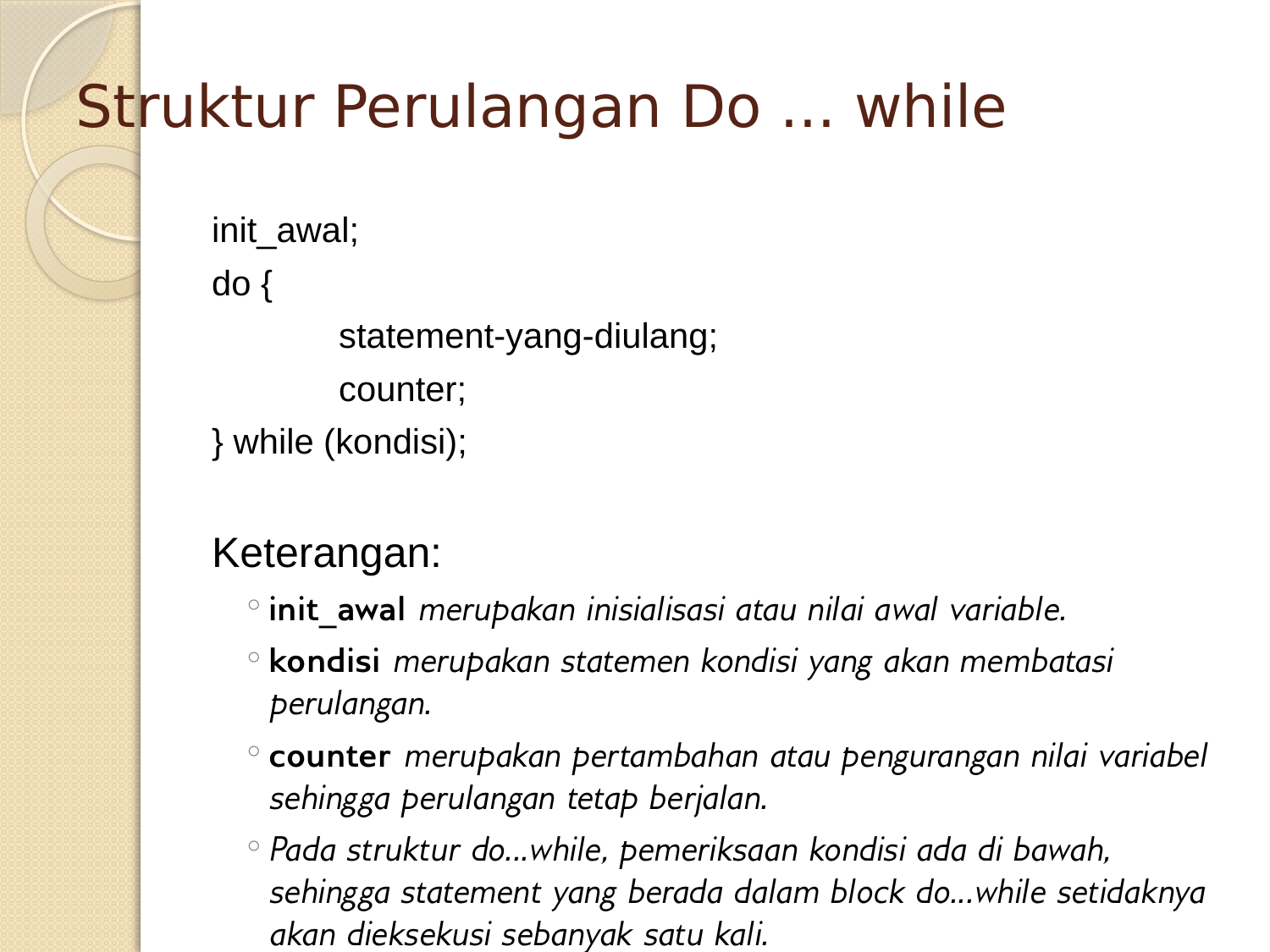

# Struktur Perulangan Do ... while
init_awal;
do {
	statement-yang-diulang;
	counter;
} while (kondisi);

Keterangan:
init_awal merupakan inisialisasi atau nilai awal variable.
kondisi merupakan statemen kondisi yang akan membatasi perulangan.
counter merupakan pertambahan atau pengurangan nilai variabel sehingga perulangan tetap berjalan.
Pada struktur do...while, pemeriksaan kondisi ada di bawah, sehingga statement yang berada dalam block do...while setidaknya akan dieksekusi sebanyak satu kali.